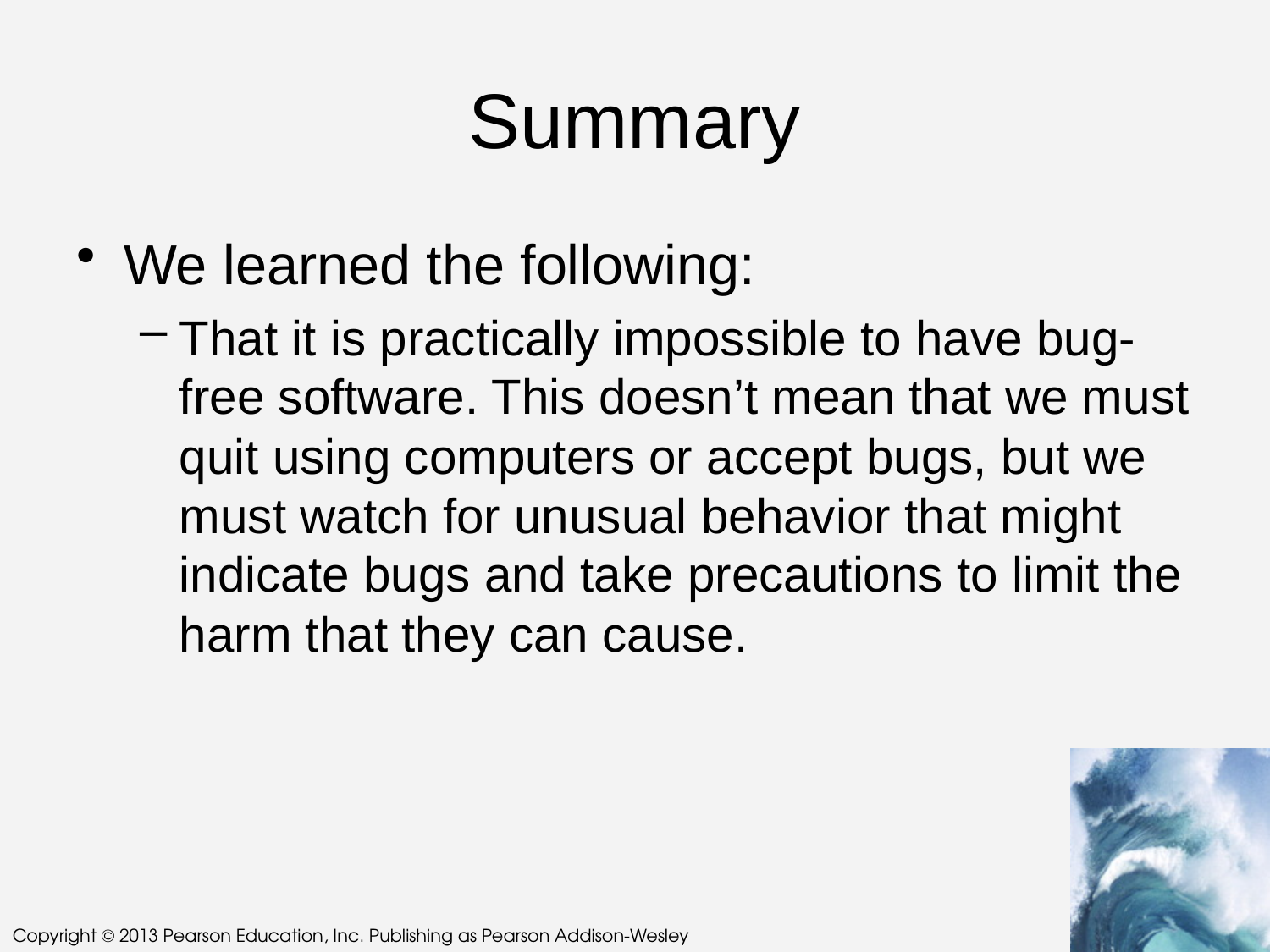

# Summary
We learned the following:
That it is practically impossible to have bug-free software. This doesn’t mean that we must quit using computers or accept bugs, but we must watch for unusual behavior that might indicate bugs and take precautions to limit the harm that they can cause.